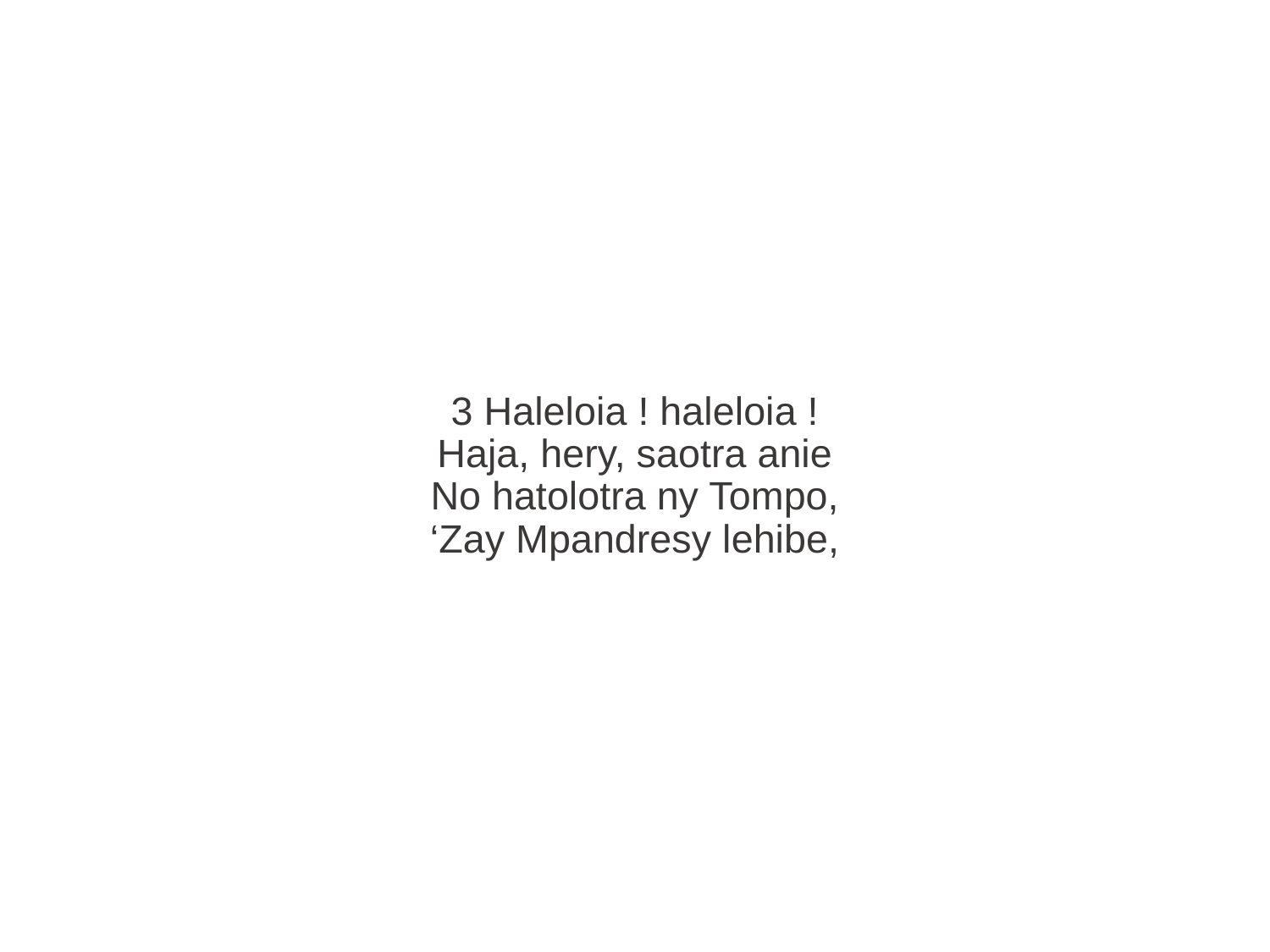

3 Haleloia ! haleloia !
Haja, hery, saotra anie
No hatolotra ny Tompo,
‘Zay Mpandresy lehibe,